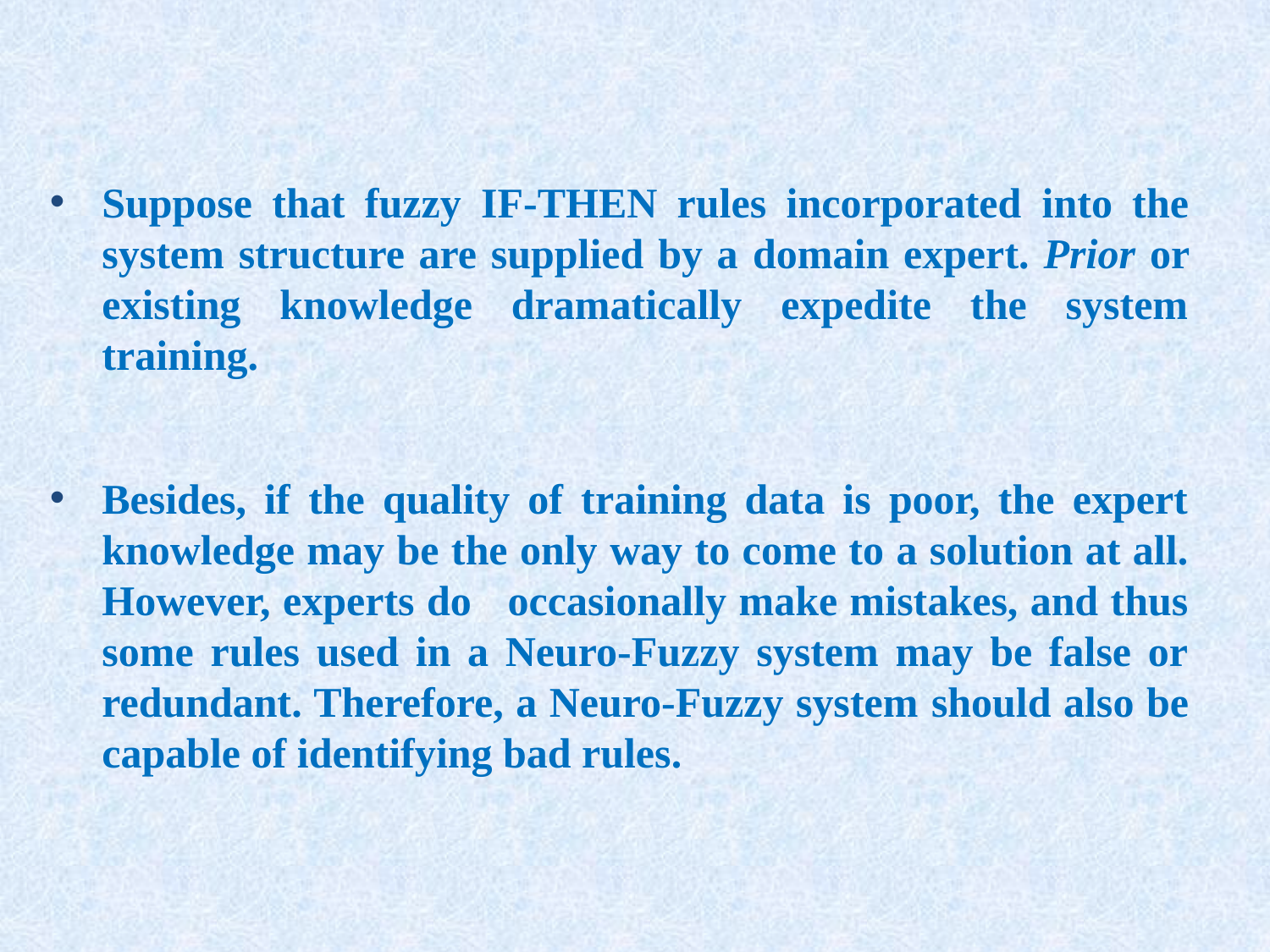

Suppose that fuzzy IF-THEN rules incorporated into the system structure are supplied by a domain expert. Prior or existing knowledge dramatically expedite the system training.

Besides, if the quality of training data is poor, the expert knowledge may be the only way to come to a solution at all. However, experts do   occasionally make mistakes, and thus some rules used in a Neuro-Fuzzy system may be false or redundant. Therefore, a Neuro-Fuzzy system should also be capable of identifying bad rules.